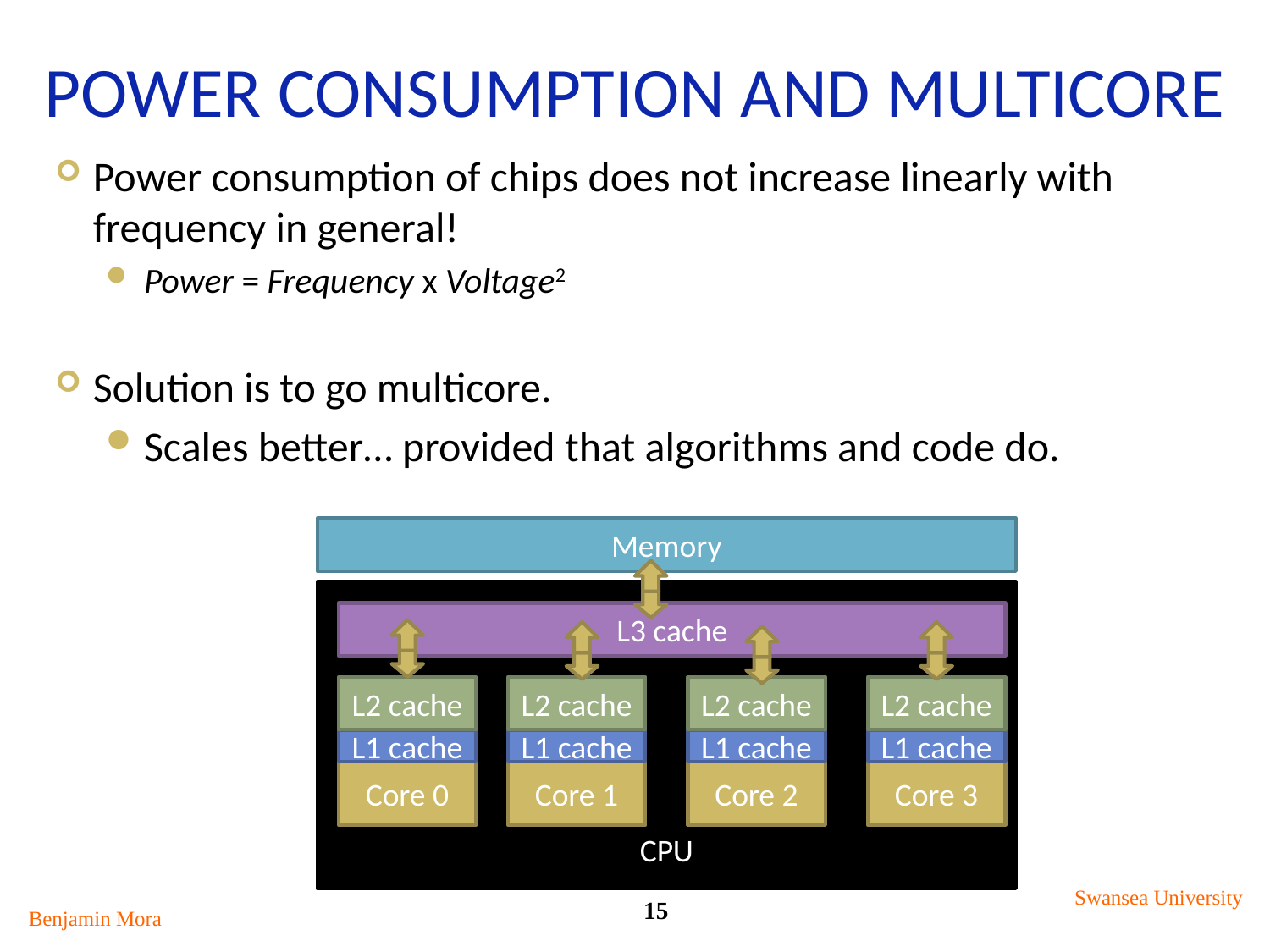

# Power Consumption and Multicore
Power consumption of chips does not increase linearly with frequency in general!
Power = Frequency x Voltage2

Solution is to go multicore.
Scales better… provided that algorithms and code do.

Memory

CPU
L3 cache

L2 cache
L2 cache
L2 cache
L2 cache
L1 cache
L1 cache
L1 cache
L1 cache
Core 0
Core 1
Core 2
Core 3
Swansea University
15
Benjamin Mora